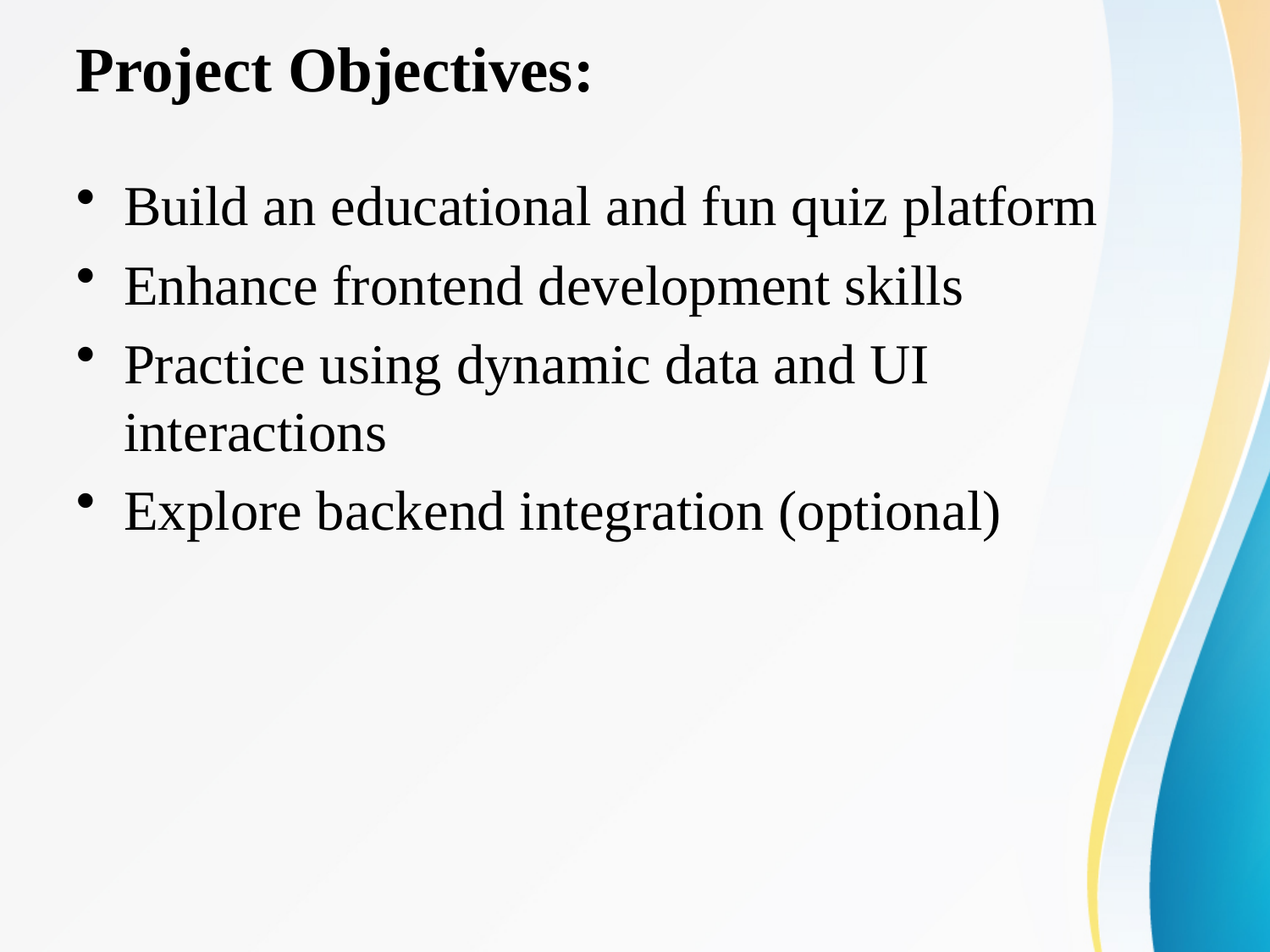

# Project Objectives:
Build an educational and fun quiz platform
Enhance frontend development skills
Practice using dynamic data and UI interactions
Explore backend integration (optional)